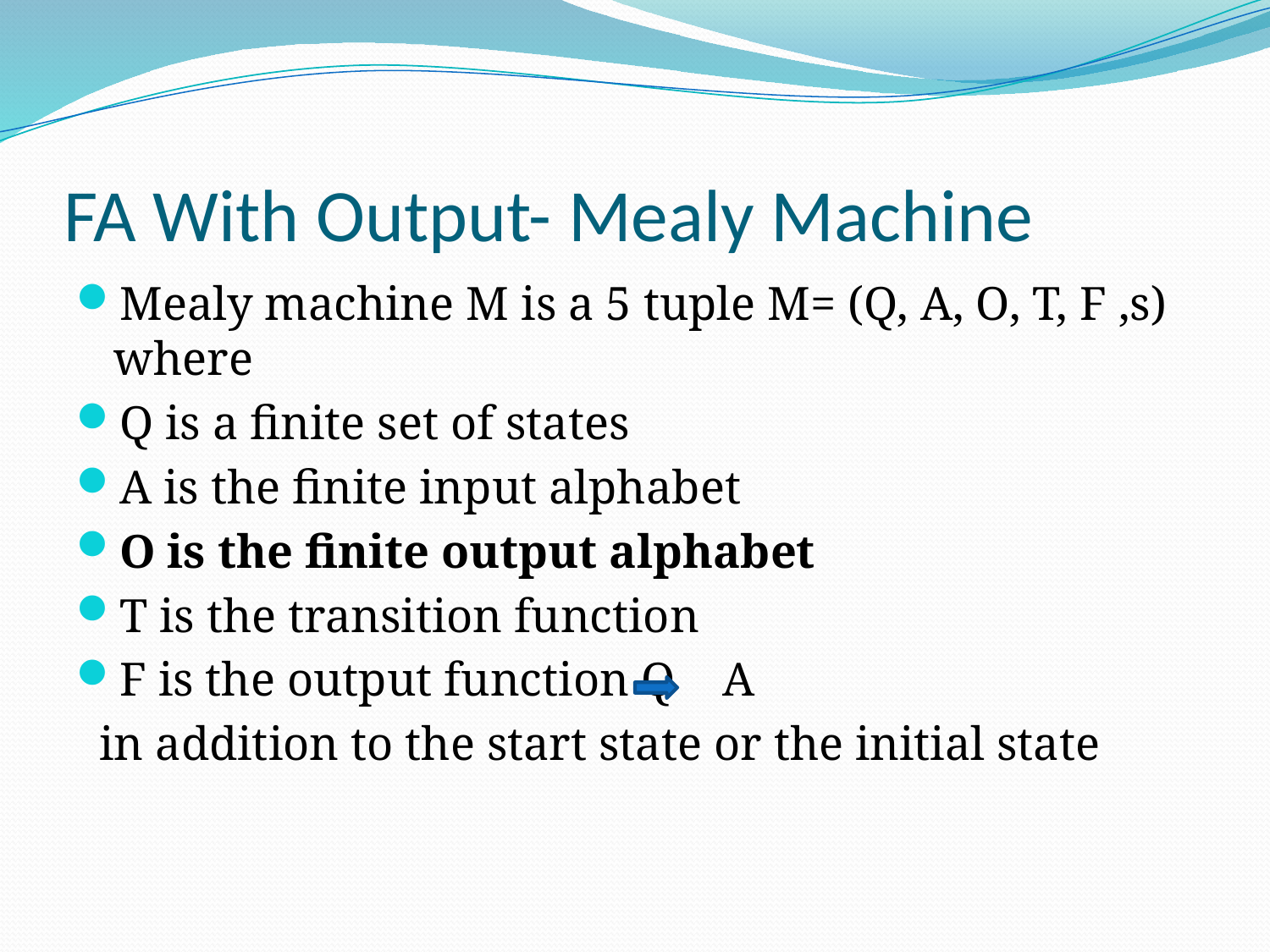

# FA With Output- Mealy Machine
Mealy machine M is a 5 tuple M= (Q, A, O, T, F ,s) where
Q is a finite set of states
A is the finite input alphabet
O is the finite output alphabet
T is the transition function
F is the output function Q    A
  in addition to the start state or the initial state